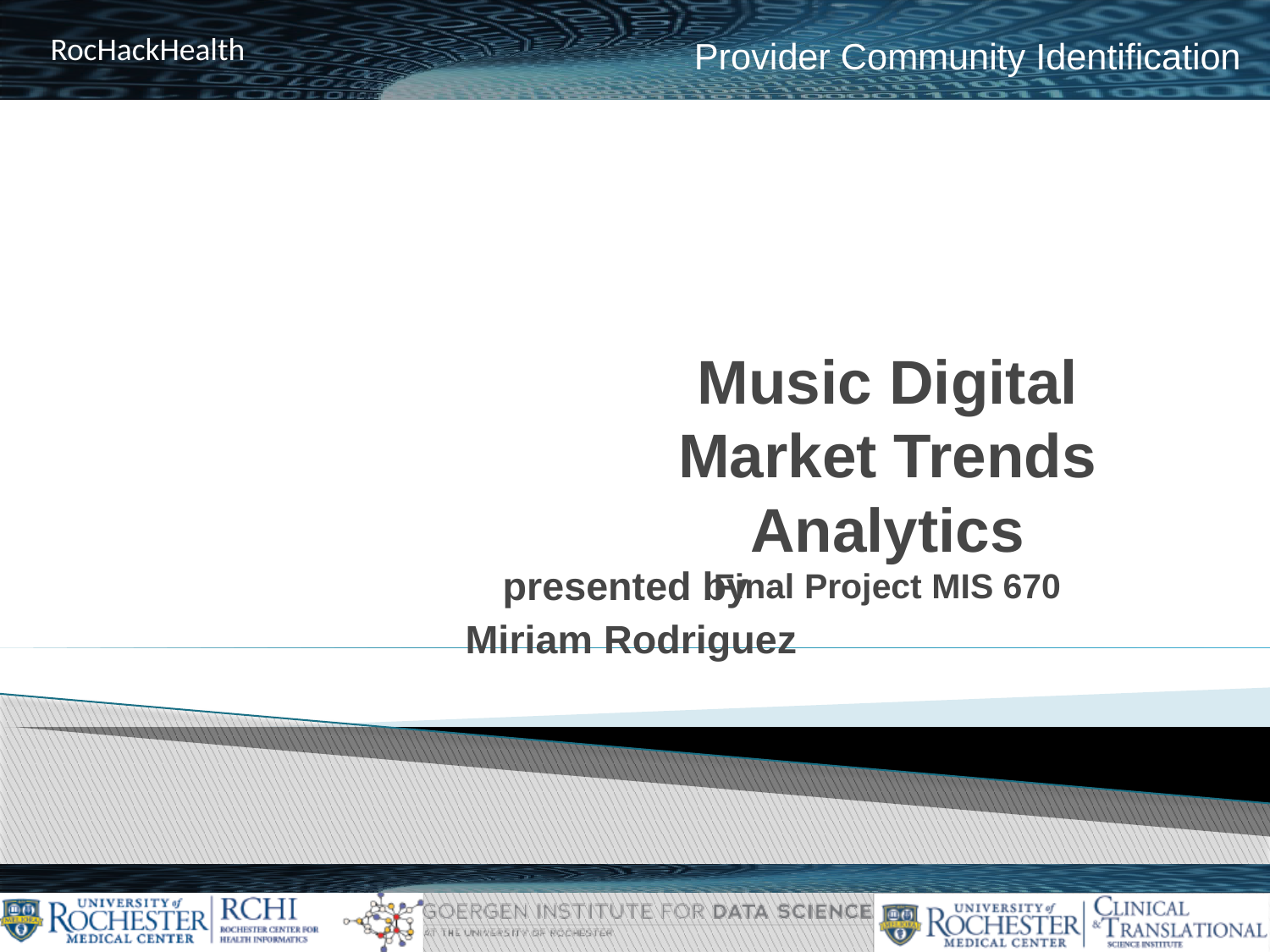

# Music Digital Market Trends Analytics Final Project MIS 670

presented by
Miriam Rodriguez